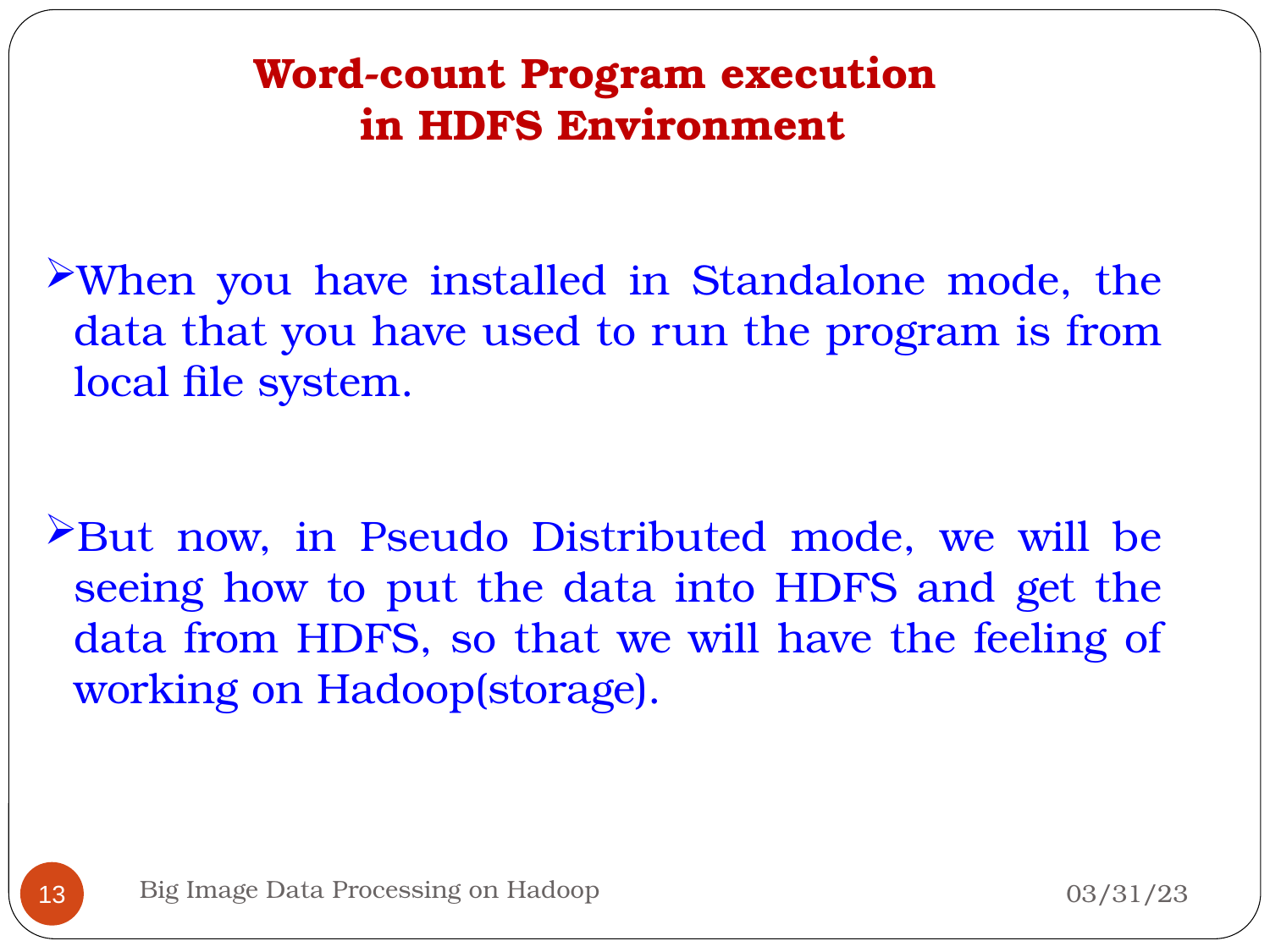

Word-count Program execution
in HDFS Environment

When you have installed in Standalone mode, the data that you have used to run the program is from local file system.

But now, in Pseudo Distributed mode, we will be seeing how to put the data into HDFS and get the data from HDFS, so that we will have the feeling of working on Hadoop(storage).
Big Image Data Processing on Hadoop
03/31/23
13